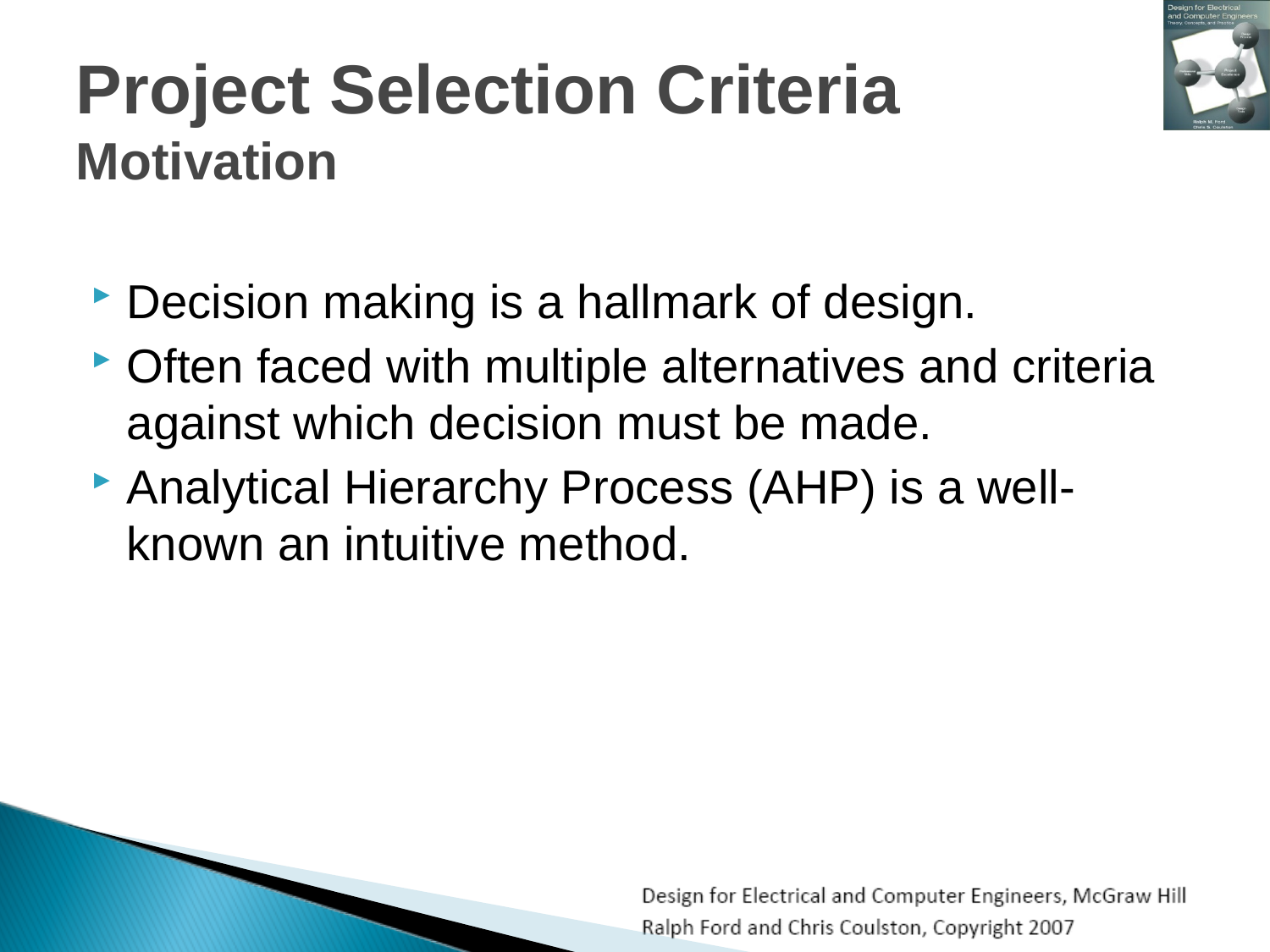

# Project Selection Criteria Motivation
Decision making is a hallmark of design.
Often faced with multiple alternatives and criteria against which decision must be made.
Analytical Hierarchy Process (AHP) is a well-known an intuitive method.